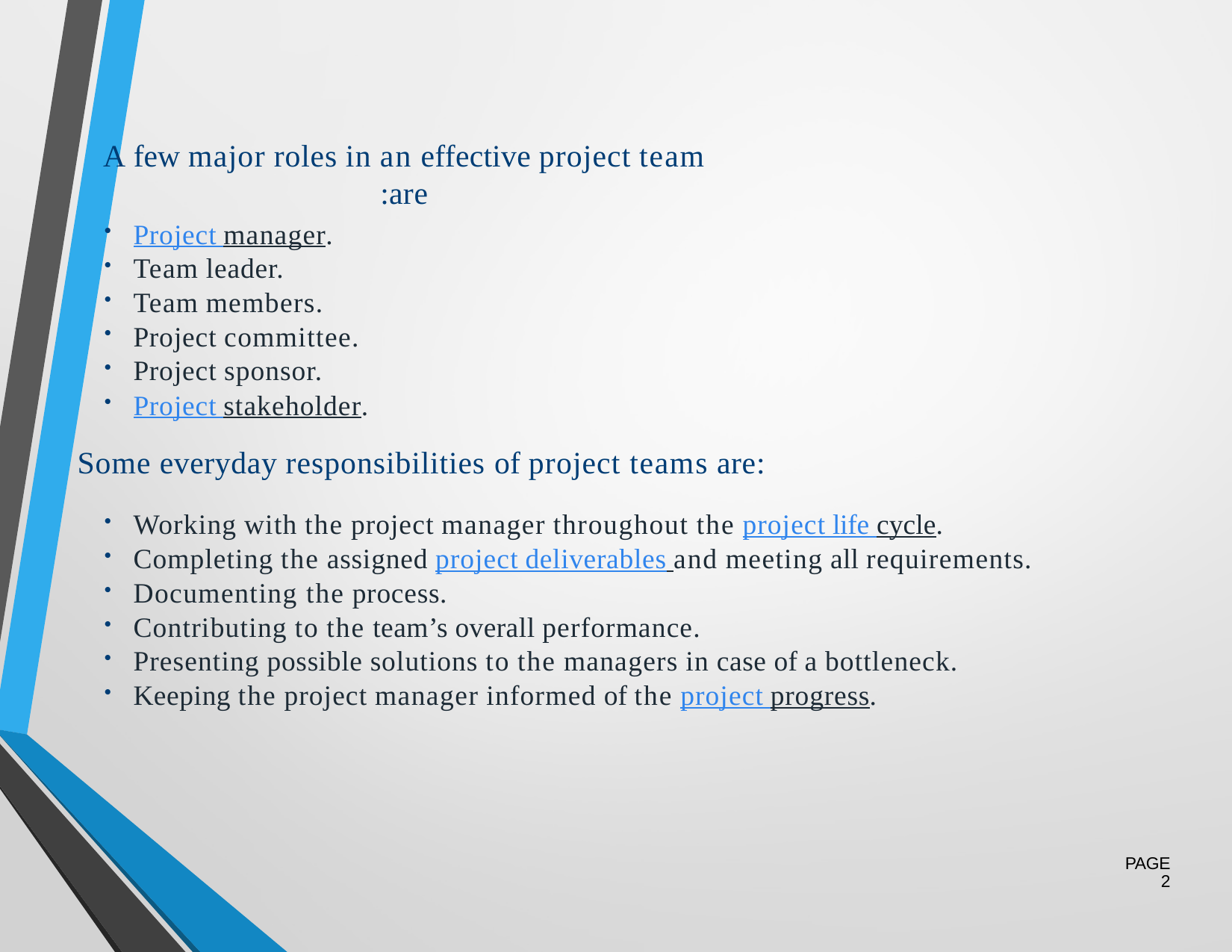

# A few major roles in an effective project team are:
Project manager.
Team leader.
Team members.
Project committee.
Project sponsor.
Project stakeholder.
Some everyday responsibilities of project teams are:
Working with the project manager throughout the project life cycle.
Completing the assigned project deliverables and meeting all requirements.
Documenting the process.
Contributing to the team’s overall performance.
Presenting possible solutions to the managers in case of a bottleneck.
Keeping the project manager informed of the project progress.
PAGE 2